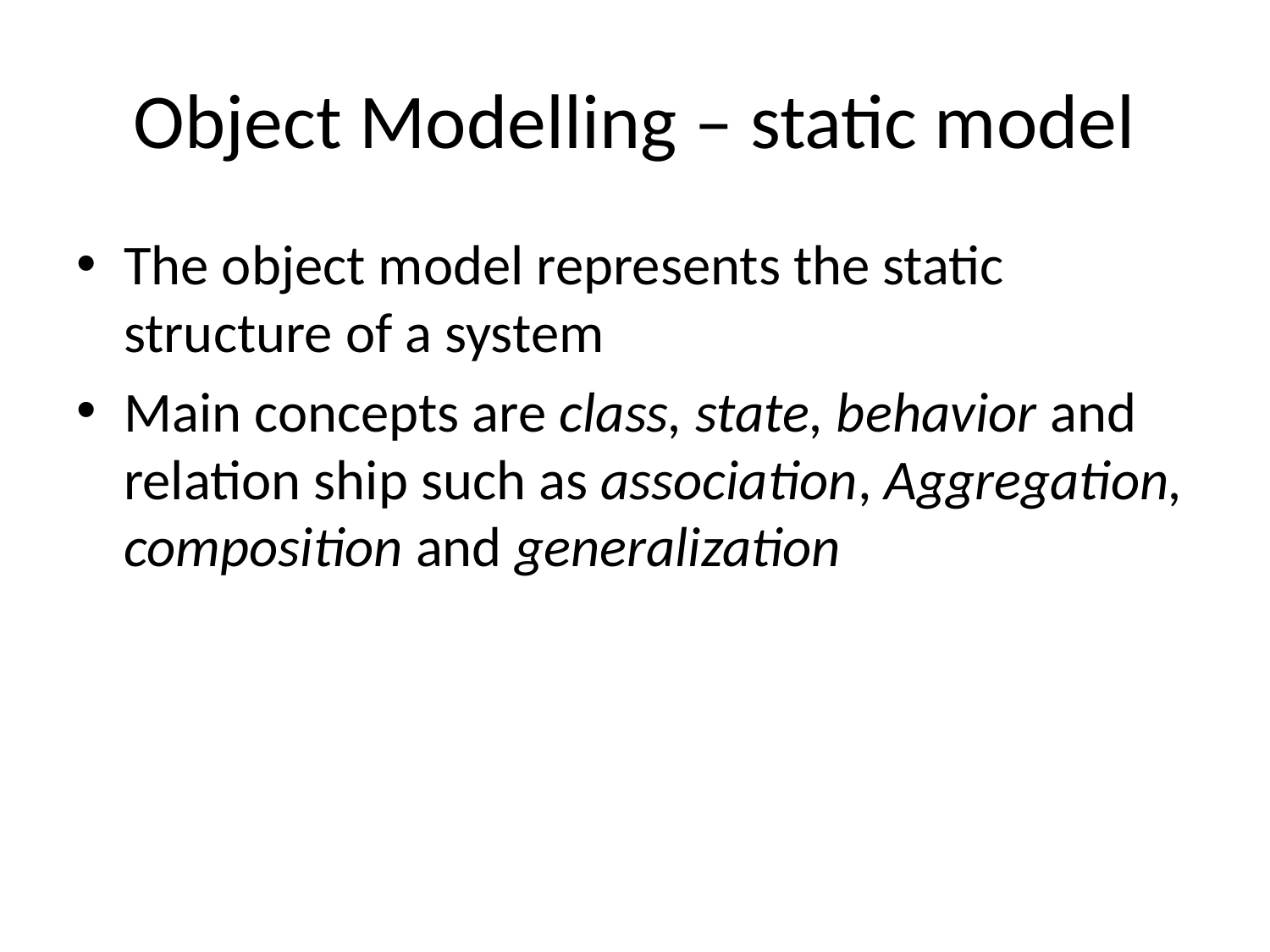

# Object Modelling – static model
The object model represents the static structure of a system
Main concepts are class, state, behavior and relation ship such as association, Aggregation, composition and generalization